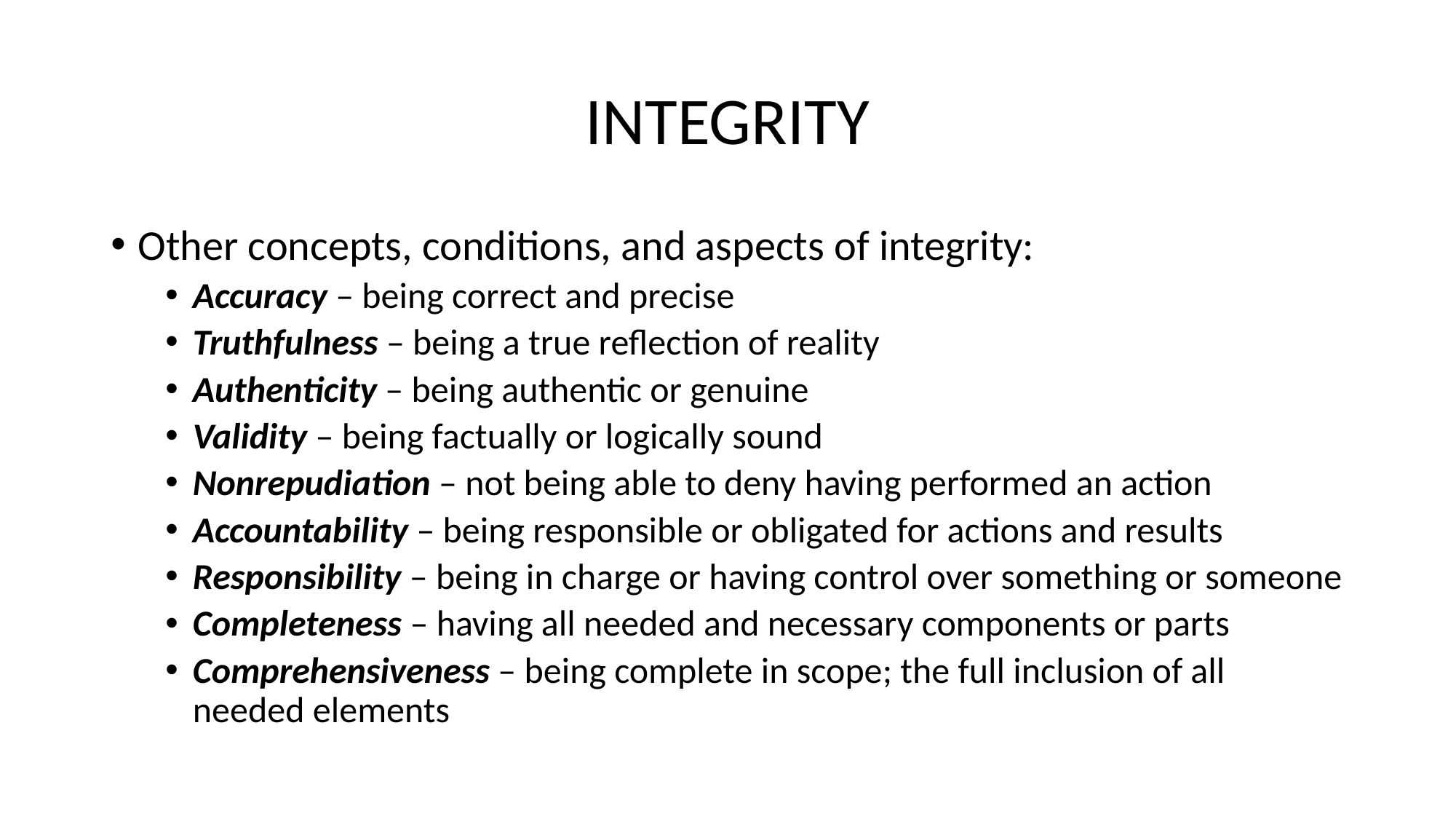

# INTEGRITY
Other concepts, conditions, and aspects of integrity:
Accuracy – being correct and precise
Truthfulness – being a true reflection of reality
Authenticity – being authentic or genuine
Validity – being factually or logically sound
Nonrepudiation – not being able to deny having performed an action
Accountability – being responsible or obligated for actions and results
Responsibility – being in charge or having control over something or someone
Completeness – having all needed and necessary components or parts
Comprehensiveness – being complete in scope; the full inclusion of all needed elements